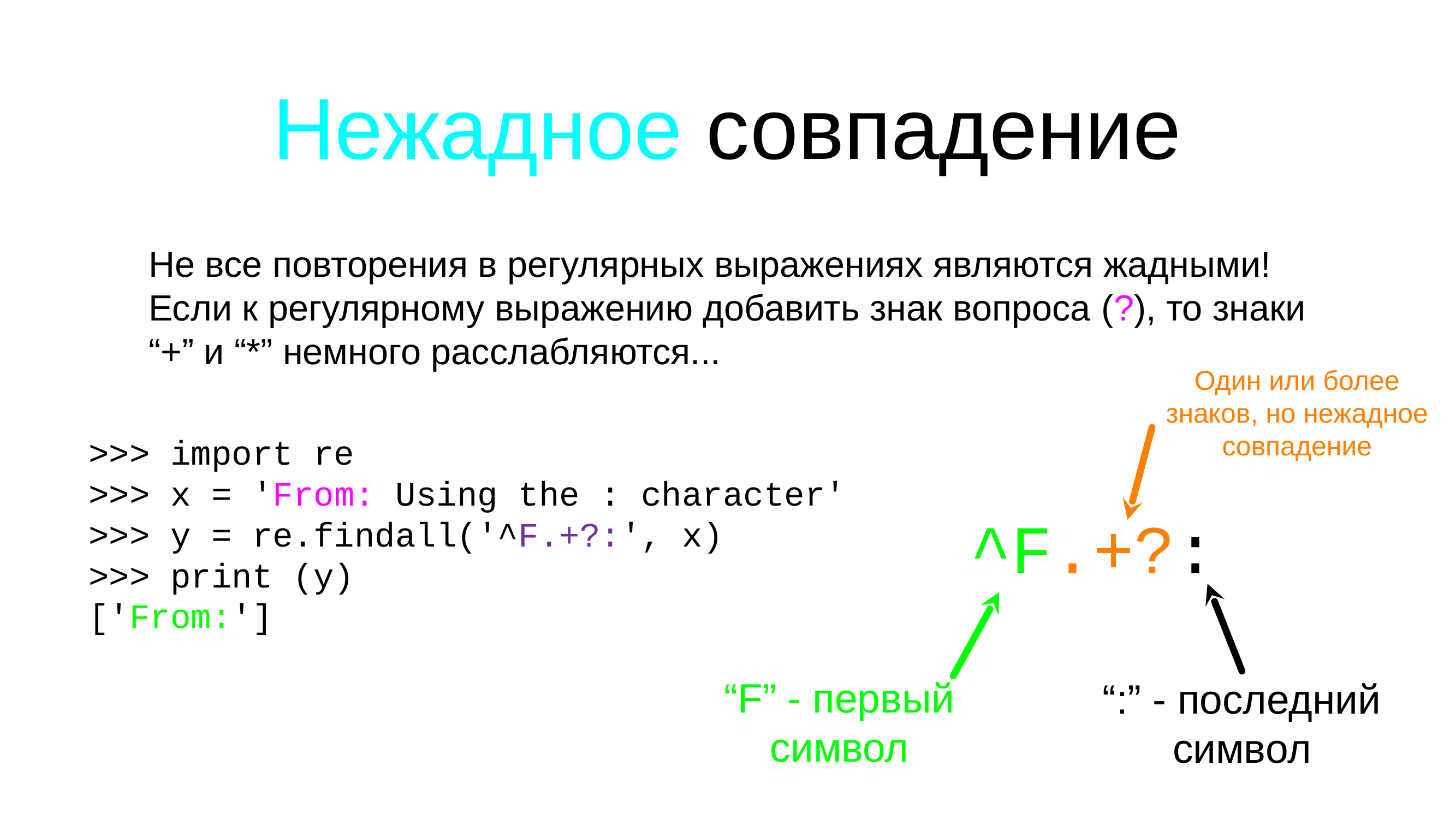

# Нежадное совпадение
Не все повторения в регулярных выражениях являются жадными!  Если к регулярному выражению добавить знак вопроса (?), то знаки “+” и “*” немного расслабляются...
Один или более знаков, но нежадное совпадение
>>> import re
>>> x = 'From: Using the : character'
>>> y = re.findall('^F.+?:', x)
>>> print (y)
['From:']
^F.+?:
“F” - первый символ
“:” - последний символ